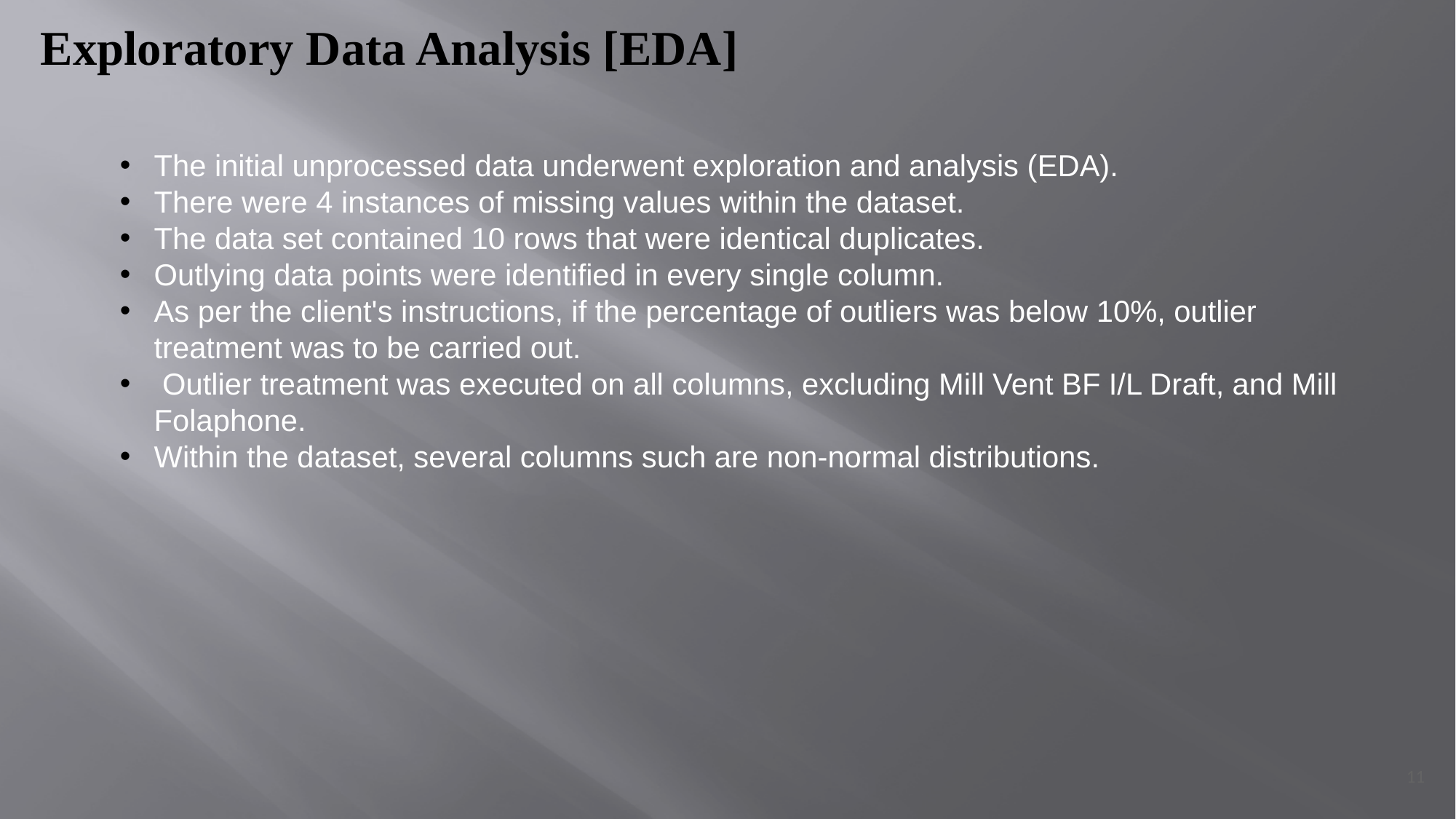

# Exploratory Data Analysis [EDA]

The initial unprocessed data underwent exploration and analysis (EDA).
There were 4 instances of missing values within the dataset.
The data set contained 10 rows that were identical duplicates.
Outlying data points were identified in every single column.
As per the client's instructions, if the percentage of outliers was below 10%, outlier treatment was to be carried out.
 Outlier treatment was executed on all columns, excluding Mill Vent BF I/L Draft, and Mill Folaphone.
Within the dataset, several columns such are non-normal distributions.

11